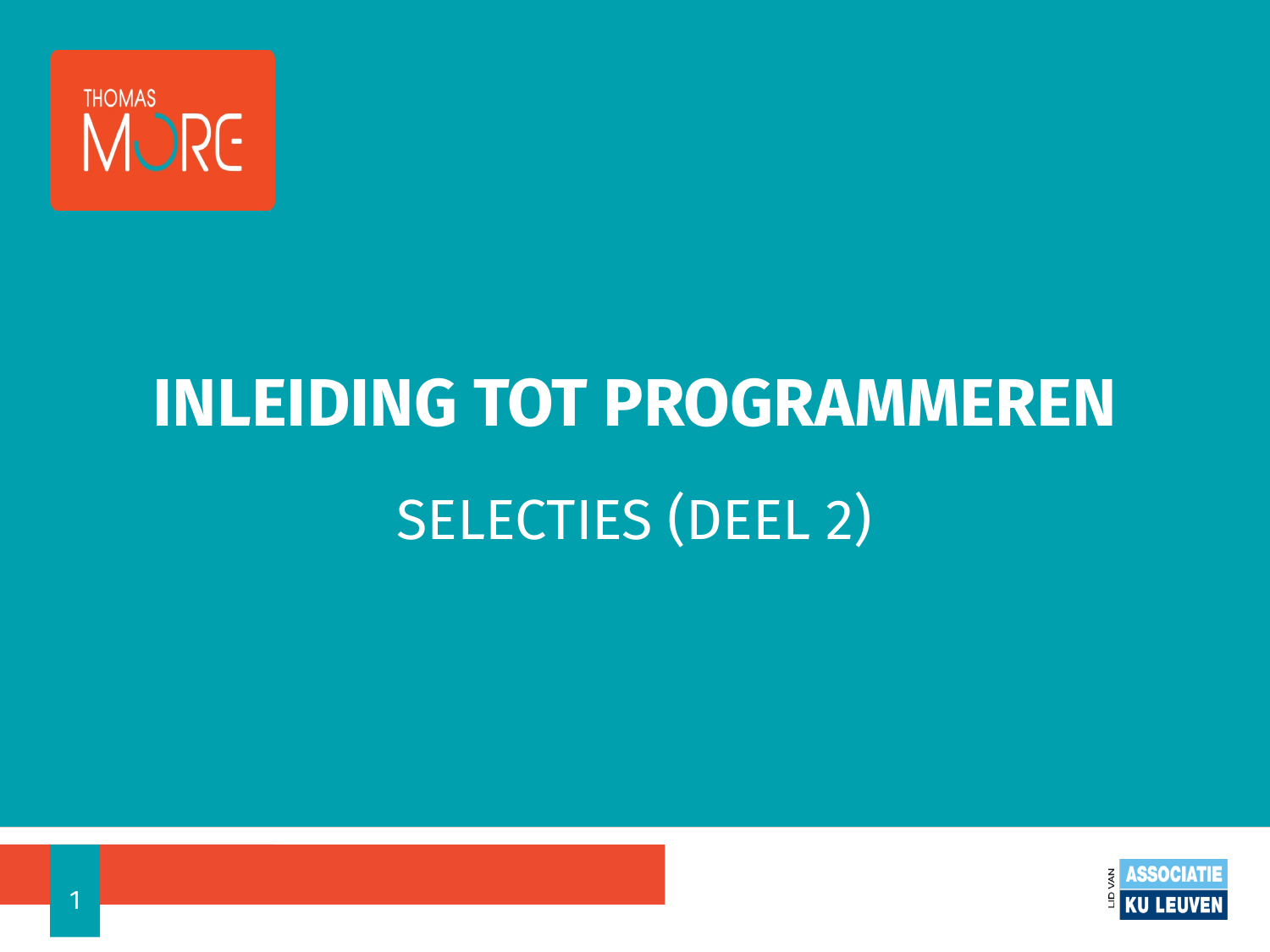

# INLEIDING TOT PROGRAMMEREN
SELECTIES (DEEL 2)
1